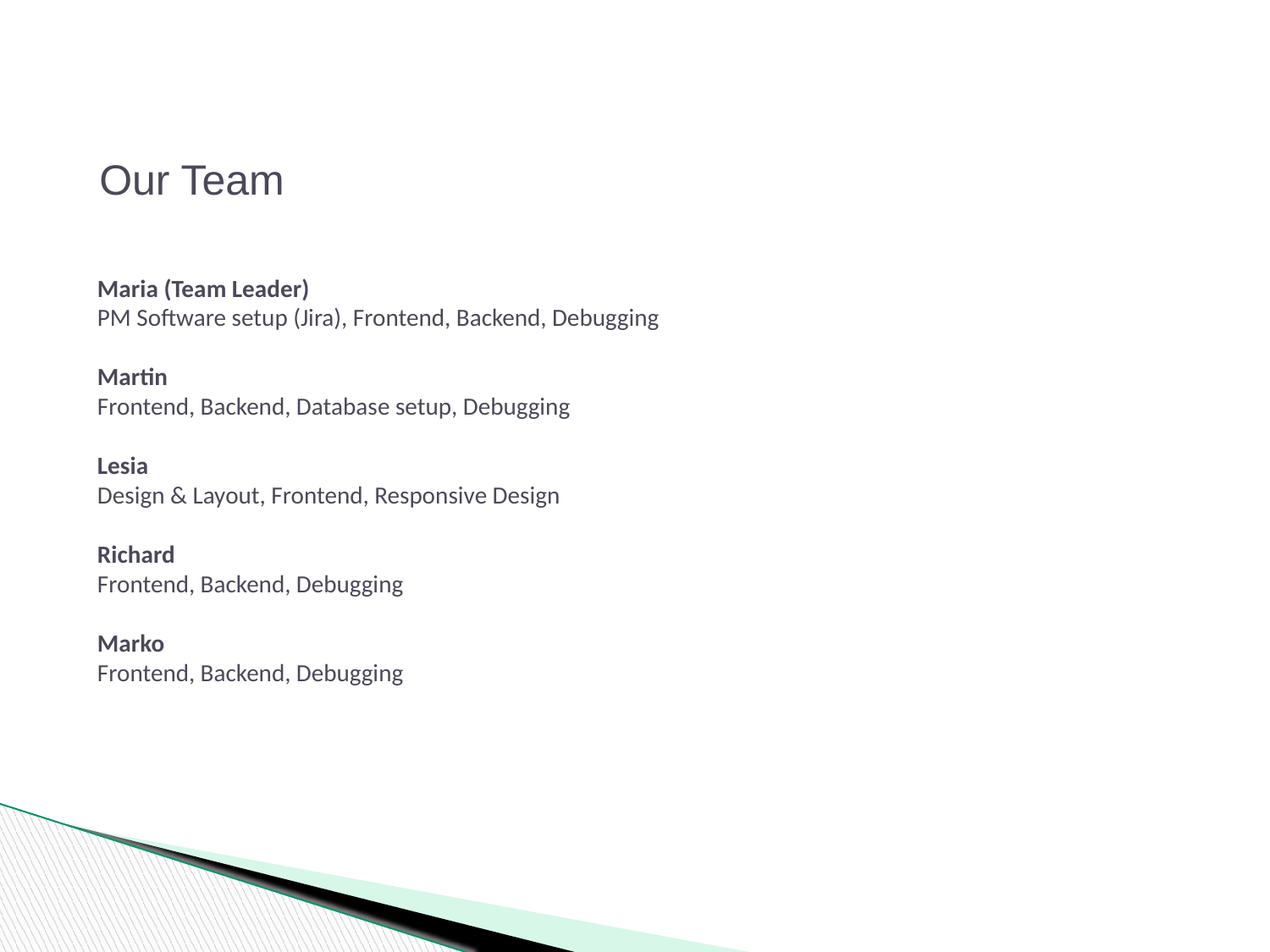

Our Team
Maria (Team Leader)
PM Software setup (Jira), Frontend, Backend, Debugging

Martin
Frontend, Backend, Database setup, Debugging

Lesia
Design & Layout, Frontend, Responsive Design

Richard
Frontend, Backend, Debugging

Marko
Frontend, Backend, Debugging